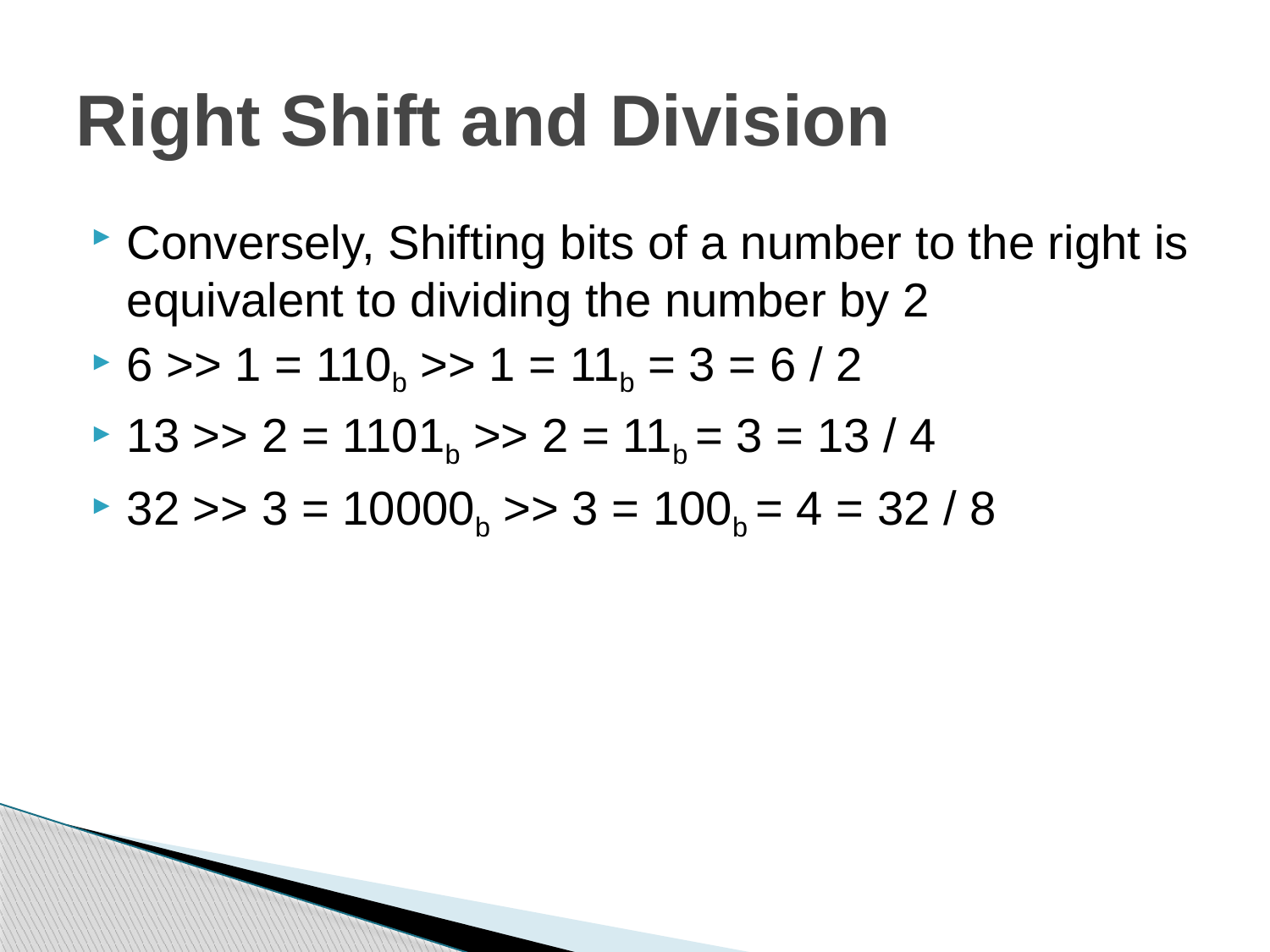

# Right Shift and Division
Conversely, Shifting bits of a number to the right is equivalent to dividing the number by 2
6 >> 1 = 110b >> 1 = 11b = 3 = 6 / 2
13 >> 2 = 1101b >> 2 = 11b = 3 = 13 / 4
32 >> 3 = 10000b >> 3 = 100b = 4 = 32 / 8